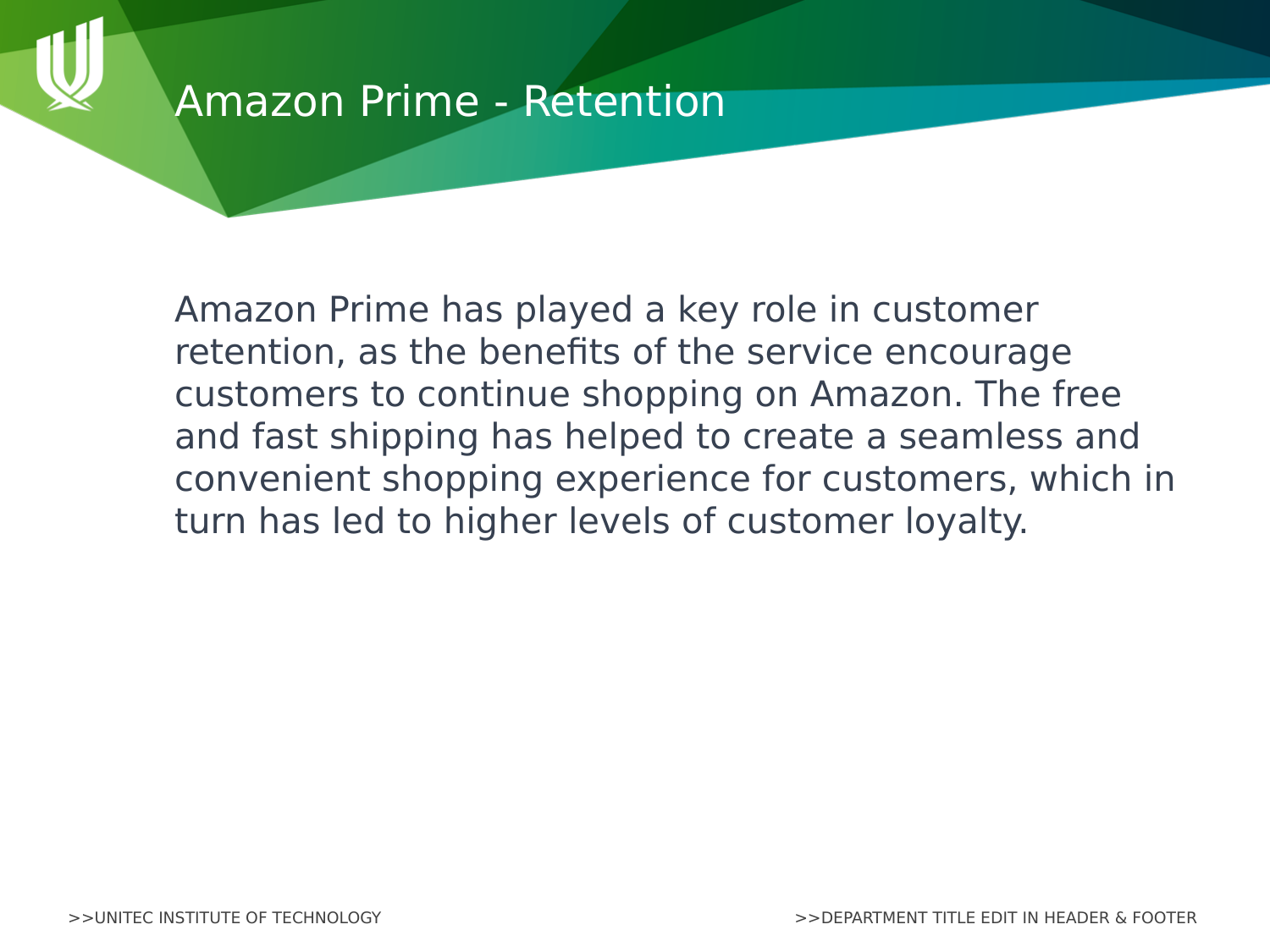

# Amazon Prime - Retention
Amazon Prime has played a key role in customer retention, as the benefits of the service encourage customers to continue shopping on Amazon. The free and fast shipping has helped to create a seamless and convenient shopping experience for customers, which in turn has led to higher levels of customer loyalty.
>>DEPARTMENT TITLE EDIT IN HEADER & FOOTER